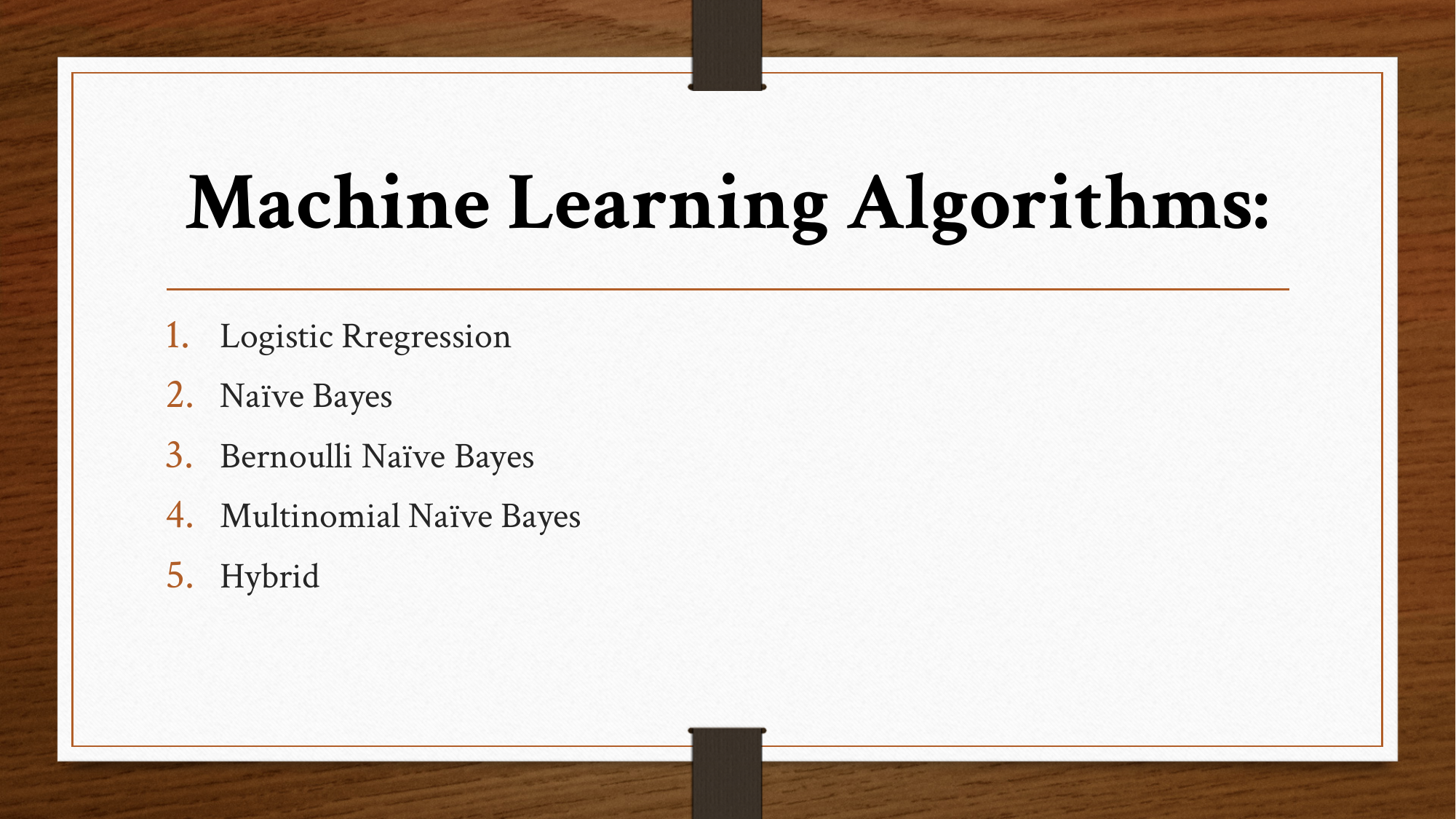

# Machine Learning Algorithms:
Logistic Rregression
Naïve Bayes
Bernoulli Naïve Bayes
Multinomial Naïve Bayes
Hybrid